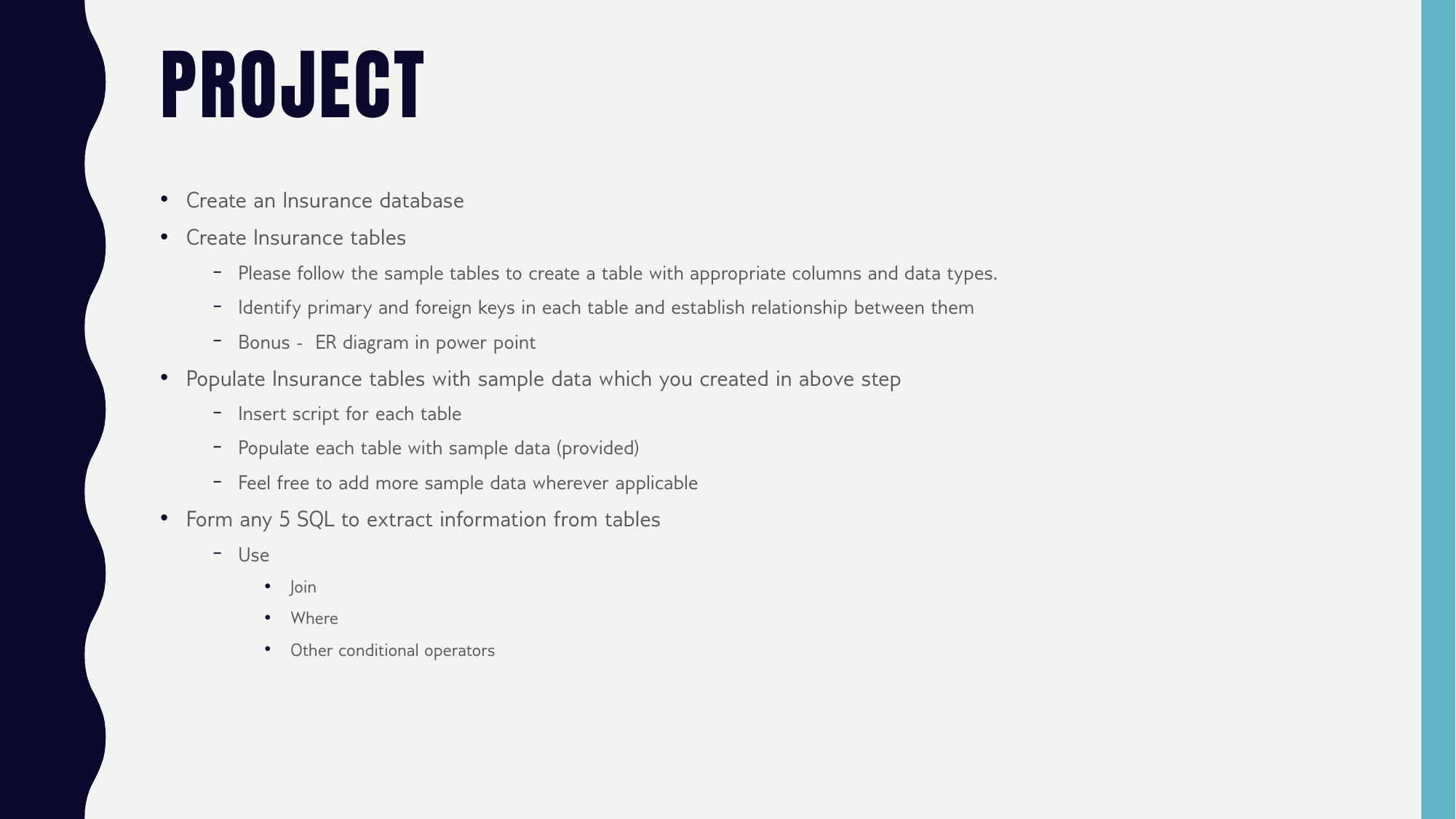

# project
Create an Insurance database
Create Insurance tables
Please follow the sample tables to create a table with appropriate columns and data types.
Identify primary and foreign keys in each table and establish relationship between them
Bonus -  ER diagram in power point
Populate Insurance tables with sample data which you created in above step
Insert script for each table
Populate each table with sample data (provided)
Feel free to add more sample data wherever applicable
Form any 5 SQL to extract information from tables
Use
Join
Where
Other conditional operators